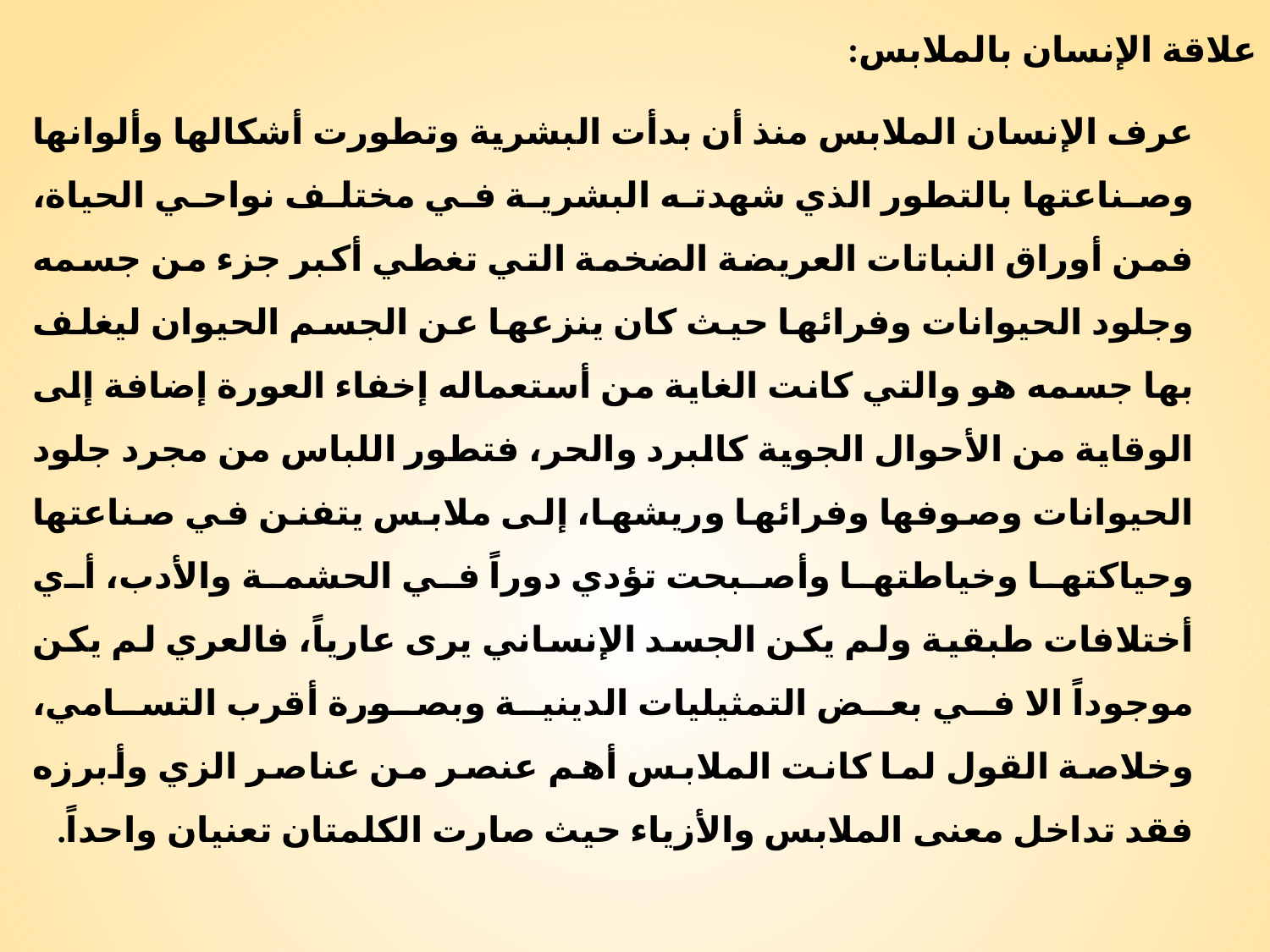

علاقة الإنسان بالملابس:
عرف الإنسان الملابس منذ أن بدأت البشرية وتطورت أشكالها وألوانها وصناعتها بالتطور الذي شهدته البشرية في مختلف نواحي الحياة، فمن أوراق النباتات العريضة الضخمة التي تغطي أكبر جزء من جسمه وجلود الحيوانات وفرائها حيث كان ينزعها عن الجسم الحيوان ليغلف بها جسمه هو والتي كانت الغاية من أستعماله إخفاء العورة إضافة إلى الوقاية من الأحوال الجوية كالبرد والحر، فتطور اللباس من مجرد جلود الحيوانات وصوفها وفرائها وريشها، إلى ملابس يتفنن في صناعتها وحياكتها وخياطتها وأصبحت تؤدي دوراً في الحشمة والأدب، أي أختلافات طبقية ولم يكن الجسد الإنساني يرى عارياً، فالعري لم يكن موجوداً الا في بعض التمثيليات الدينية وبصورة أقرب التسامي، وخلاصة القول لما كانت الملابس أهم عنصر من عناصر الزي وأبرزه فقد تداخل معنى الملابس والأزياء حيث صارت الكلمتان تعنيان واحداً.